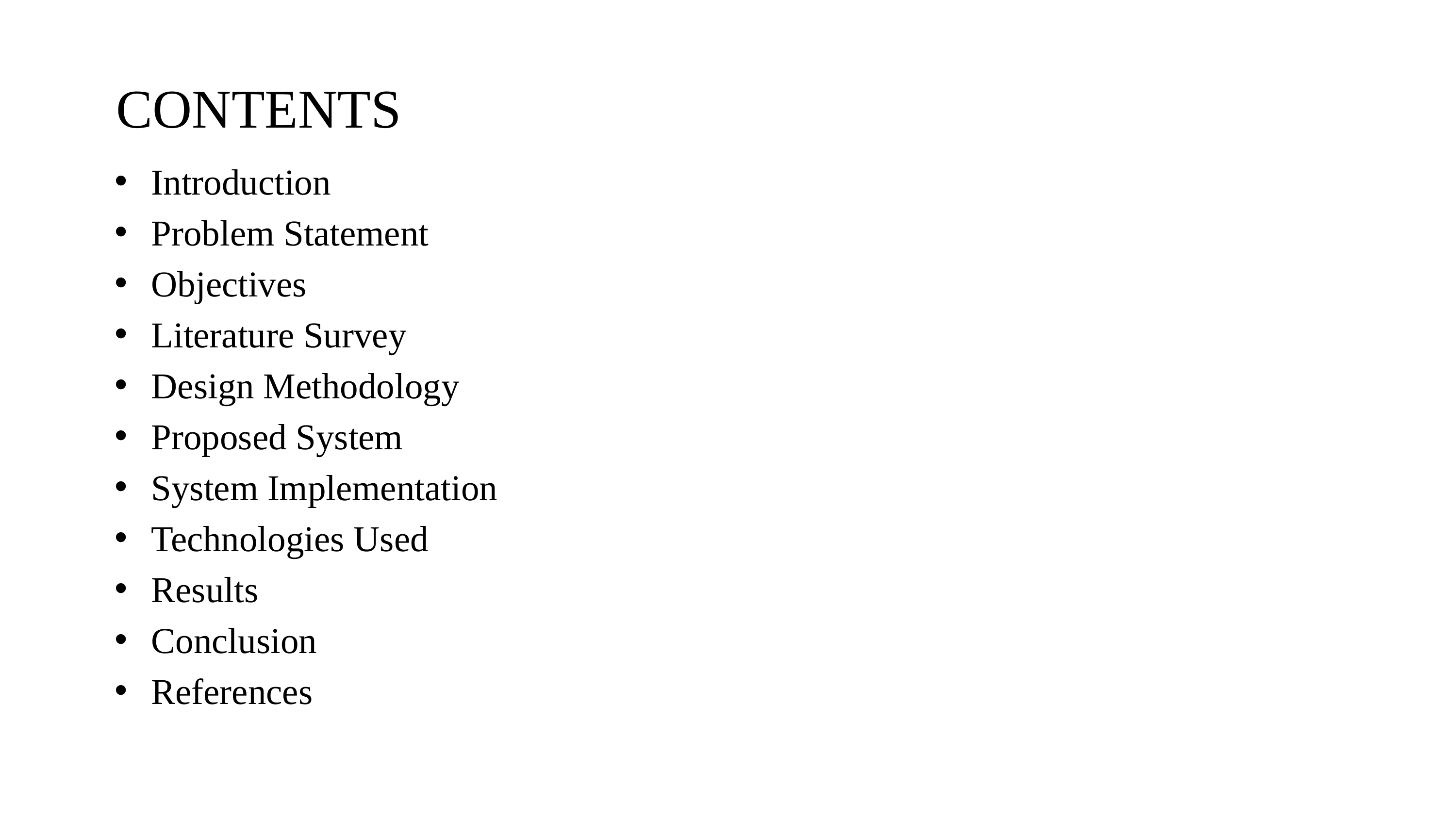

CONTENTS

Introduction
Problem Statement
Objectives
Literature Survey
Design Methodology
Proposed System
System Implementation
Technologies Used
Results
Conclusion
References